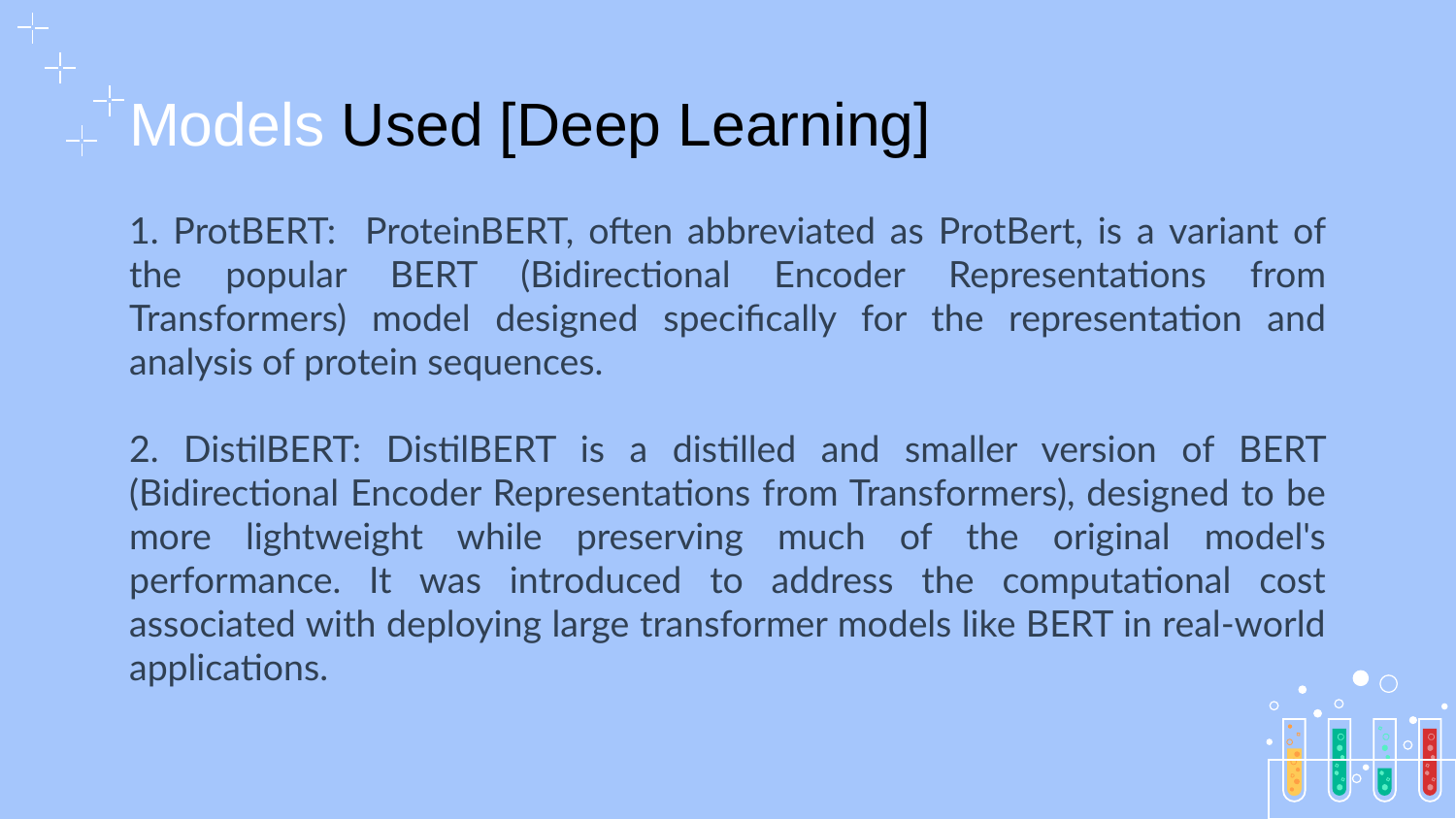

# Models Used [Deep Learning]
1. ProtBERT:  ProteinBERT, often abbreviated as ProtBert, is a variant of the popular BERT (Bidirectional Encoder Representations from Transformers) model designed specifically for the representation and analysis of protein sequences.

2. DistilBERT: DistilBERT is a distilled and smaller version of BERT (Bidirectional Encoder Representations from Transformers), designed to be more lightweight while preserving much of the original model's performance. It was introduced to address the computational cost associated with deploying large transformer models like BERT in real-world applications.